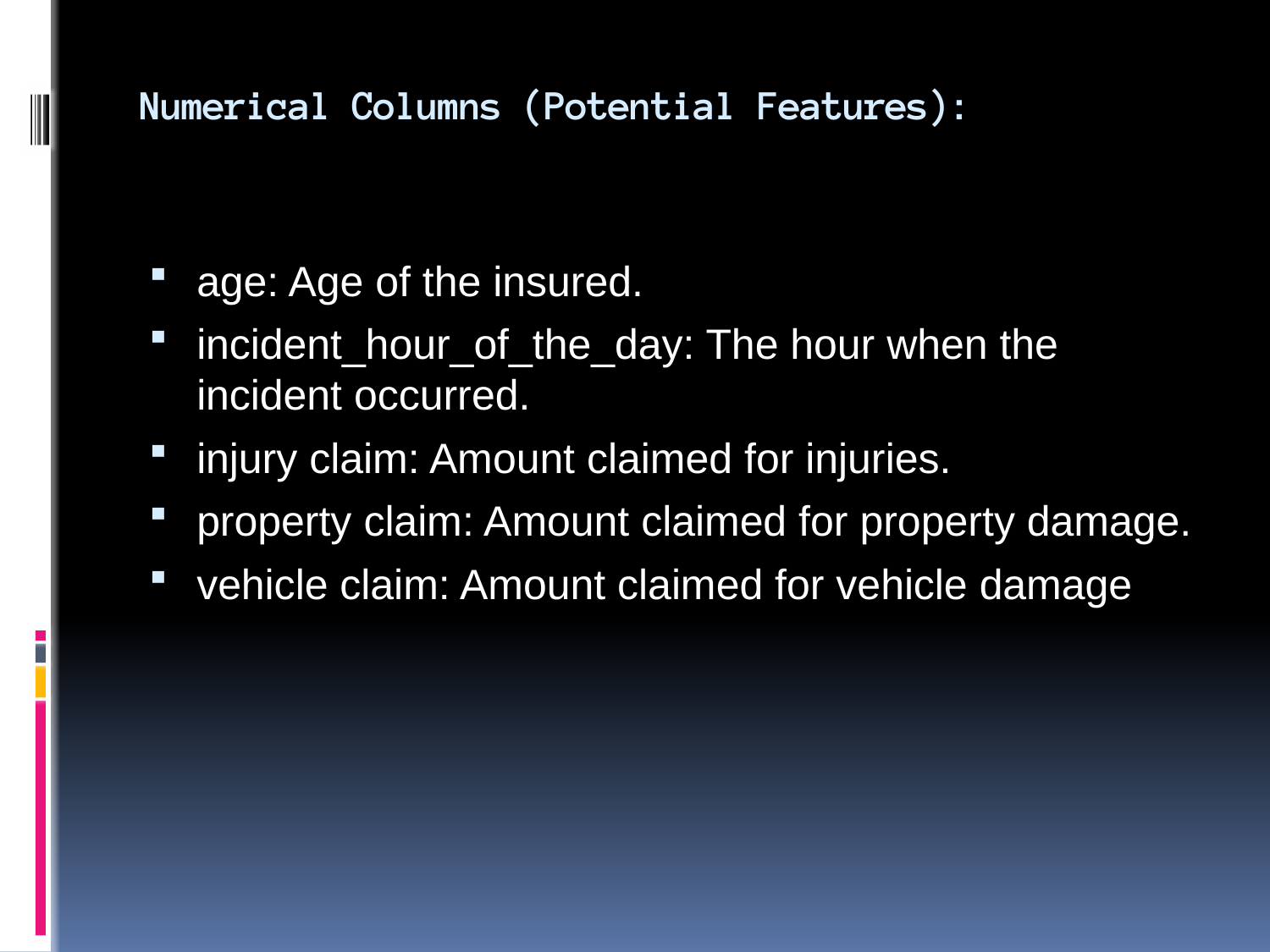

# Numerical Columns (Potential Features):
age: Age of the insured.
incident_hour_of_the_day: The hour when the incident occurred.
injury claim: Amount claimed for injuries.
property claim: Amount claimed for property damage.
vehicle claim: Amount claimed for vehicle damage